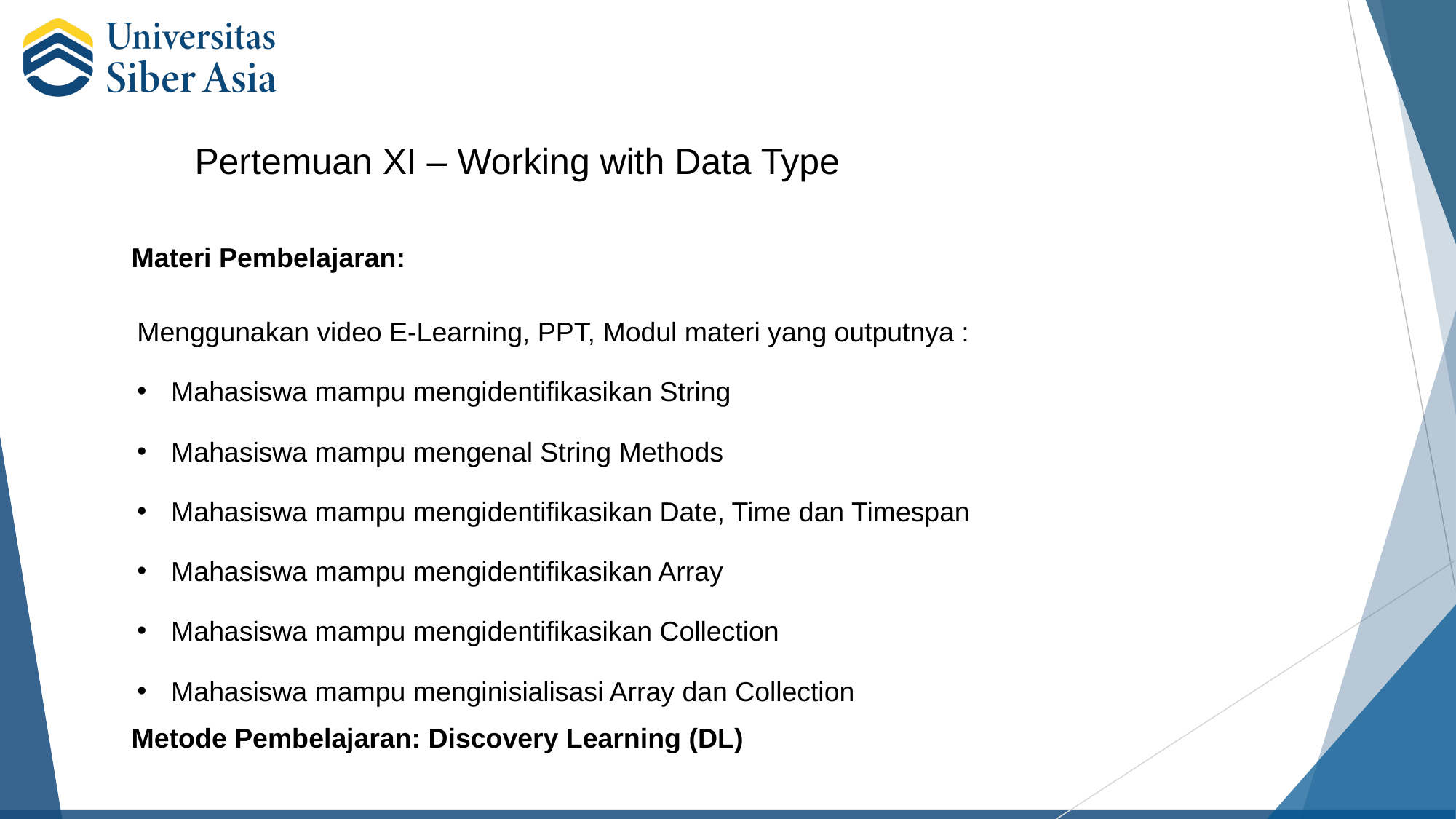

Pertemuan XI – Working with Data Type
Materi Pembelajaran:
Menggunakan video E-Learning, PPT, Modul materi yang outputnya :
Mahasiswa mampu mengidentifikasikan String
Mahasiswa mampu mengenal String Methods
Mahasiswa mampu mengidentifikasikan Date, Time dan Timespan
Mahasiswa mampu mengidentifikasikan Array
Mahasiswa mampu mengidentifikasikan Collection
Mahasiswa mampu menginisialisasi Array dan Collection
Metode Pembelajaran: Discovery Learning (DL)